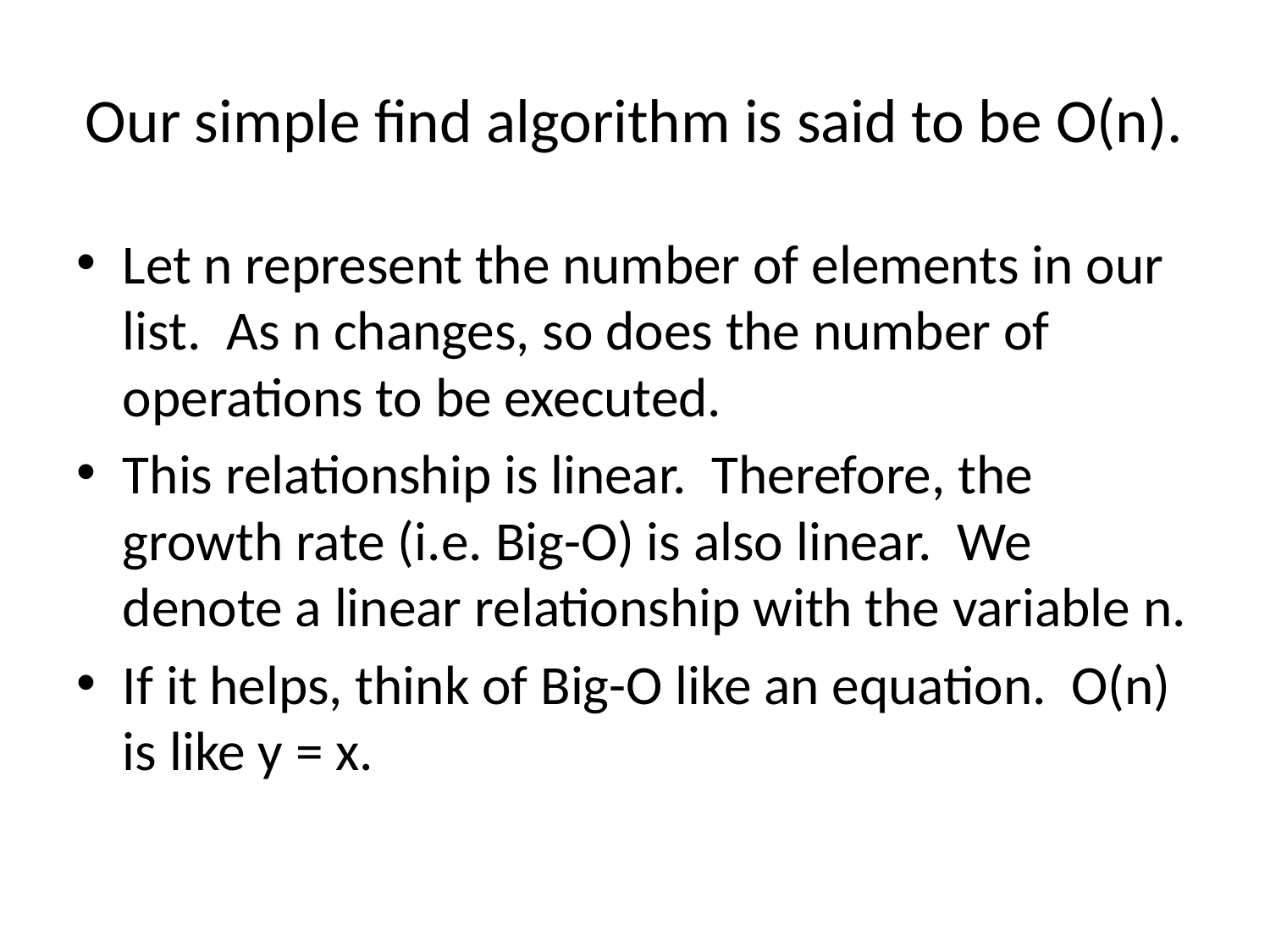

# Our simple find algorithm is said to be O(n).
Let n represent the number of elements in our list.  As n changes, so does the number of operations to be executed.
This relationship is linear.  Therefore, the growth rate (i.e. Big-O) is also linear.  We denote a linear relationship with the variable n.
If it helps, think of Big-O like an equation.  O(n) is like y = x.